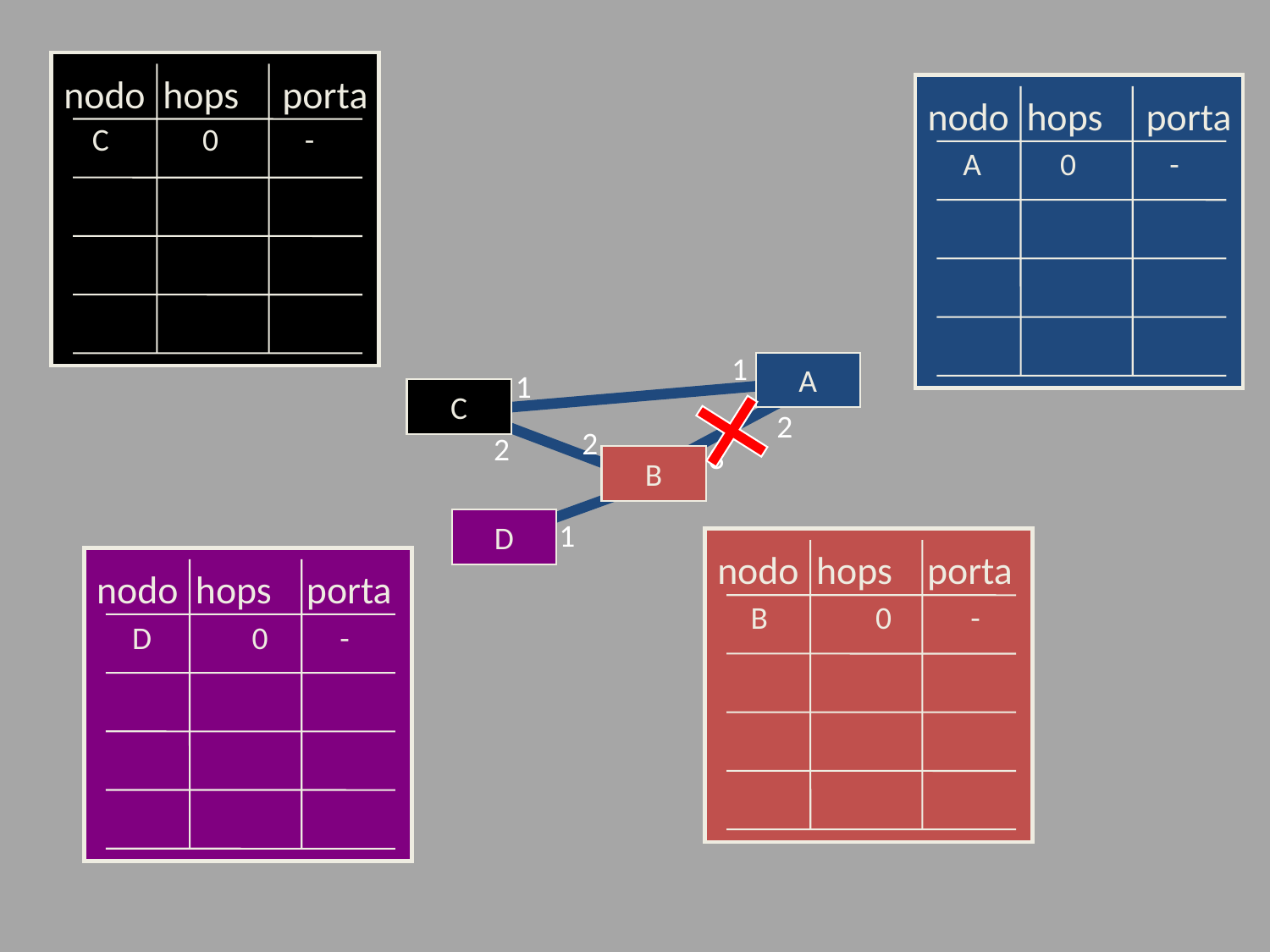

nodo  hops     porta

nodo  hops     porta

C             0            -
A           0             -
1
A
1
C

2

2
2
3
B

1
D

nodo  hops    porta

nodo  hops    porta

B               0           -
D              0          -